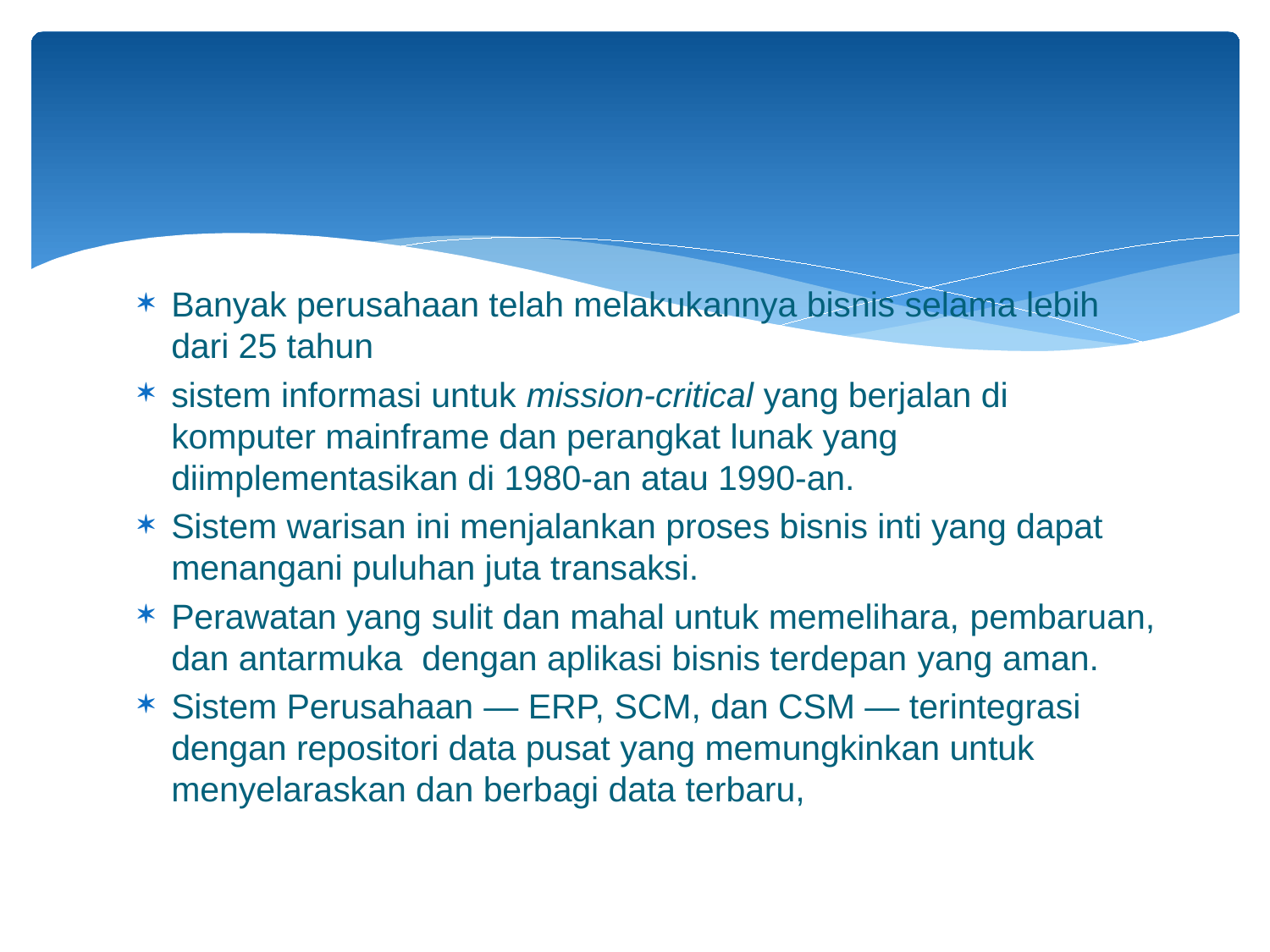

#
Banyak perusahaan telah melakukannya bisnis selama lebih dari 25 tahun
sistem informasi untuk mission-critical yang berjalan di komputer mainframe dan perangkat lunak yang diimplementasikan di 1980-an atau 1990-an.
Sistem warisan ini menjalankan proses bisnis inti yang dapat menangani puluhan juta transaksi.
Perawatan yang sulit dan mahal untuk memelihara, pembaruan, dan antarmuka  dengan aplikasi bisnis terdepan yang aman.
Sistem Perusahaan — ERP, SCM, dan CSM — terintegrasi dengan repositori data pusat yang memungkinkan untuk menyelaraskan dan berbagi data terbaru,